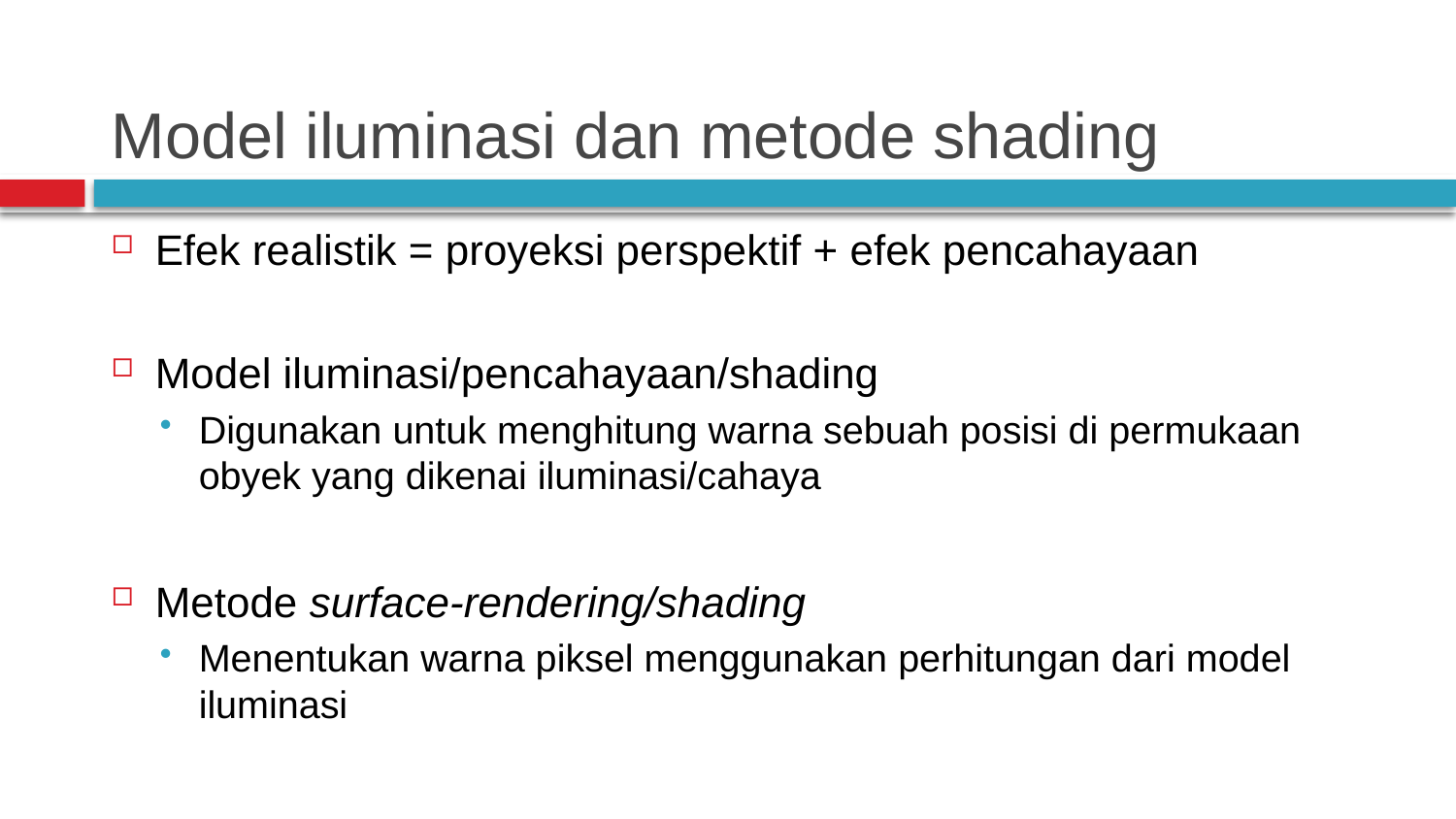

# Model iluminasi dan metode shading
Efek realistik = proyeksi perspektif + efek pencahayaan

Model iluminasi/pencahayaan/shading
Digunakan untuk menghitung warna sebuah posisi di permukaan obyek yang dikenai iluminasi/cahaya

Metode surface-rendering/shading
Menentukan warna piksel menggunakan perhitungan dari model iluminasi